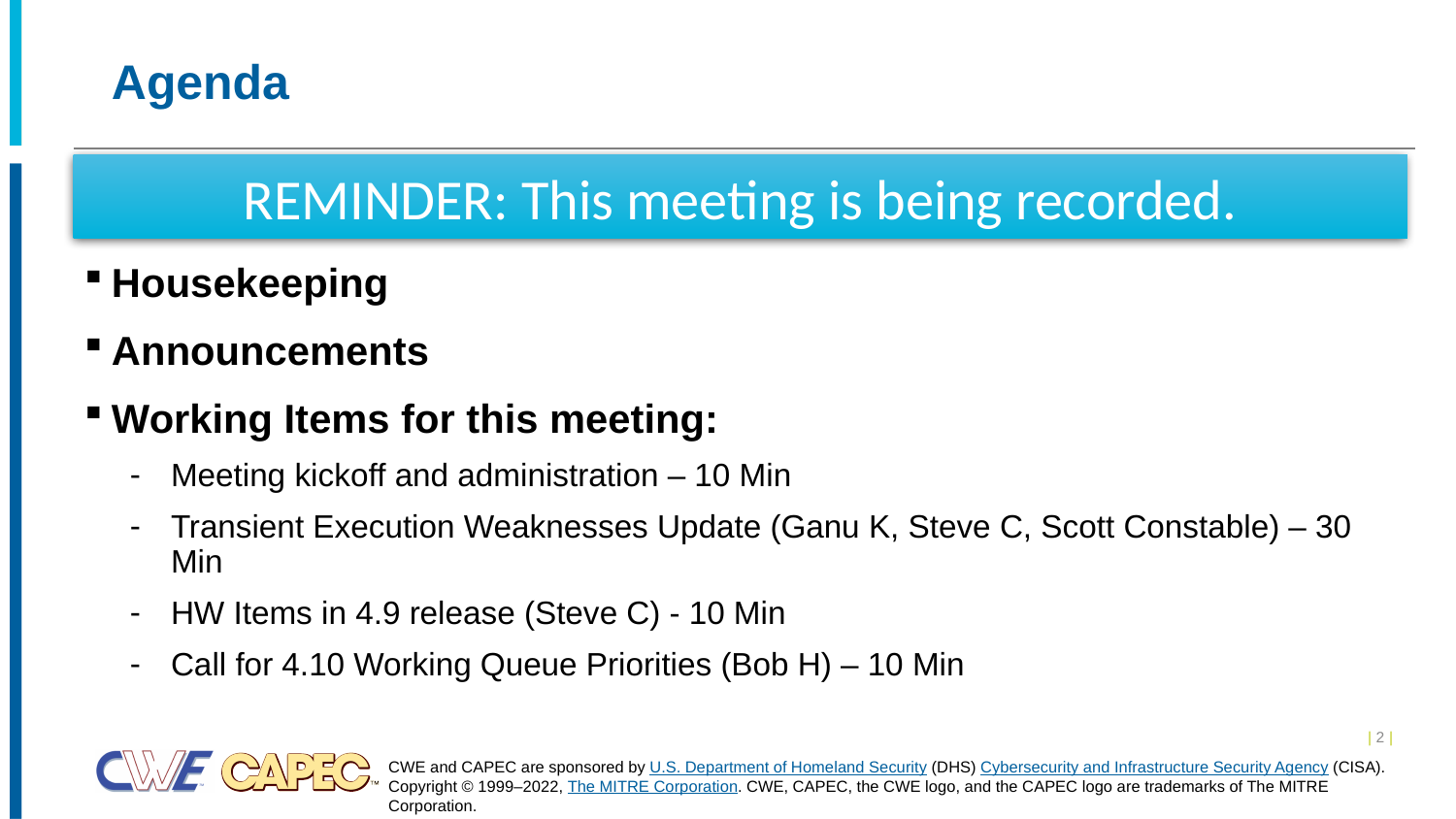

# Agenda
REMINDER: This meeting is being recorded.
Housekeeping
Announcements
Working Items for this meeting:
Meeting kickoff and administration – 10 Min
Transient Execution Weaknesses Update (Ganu K, Steve C, Scott Constable) – 30 Min
HW Items in 4.9 release (Steve C) - 10 Min
Call for 4.10 Working Queue Priorities (Bob H) – 10 Min
| 2 |